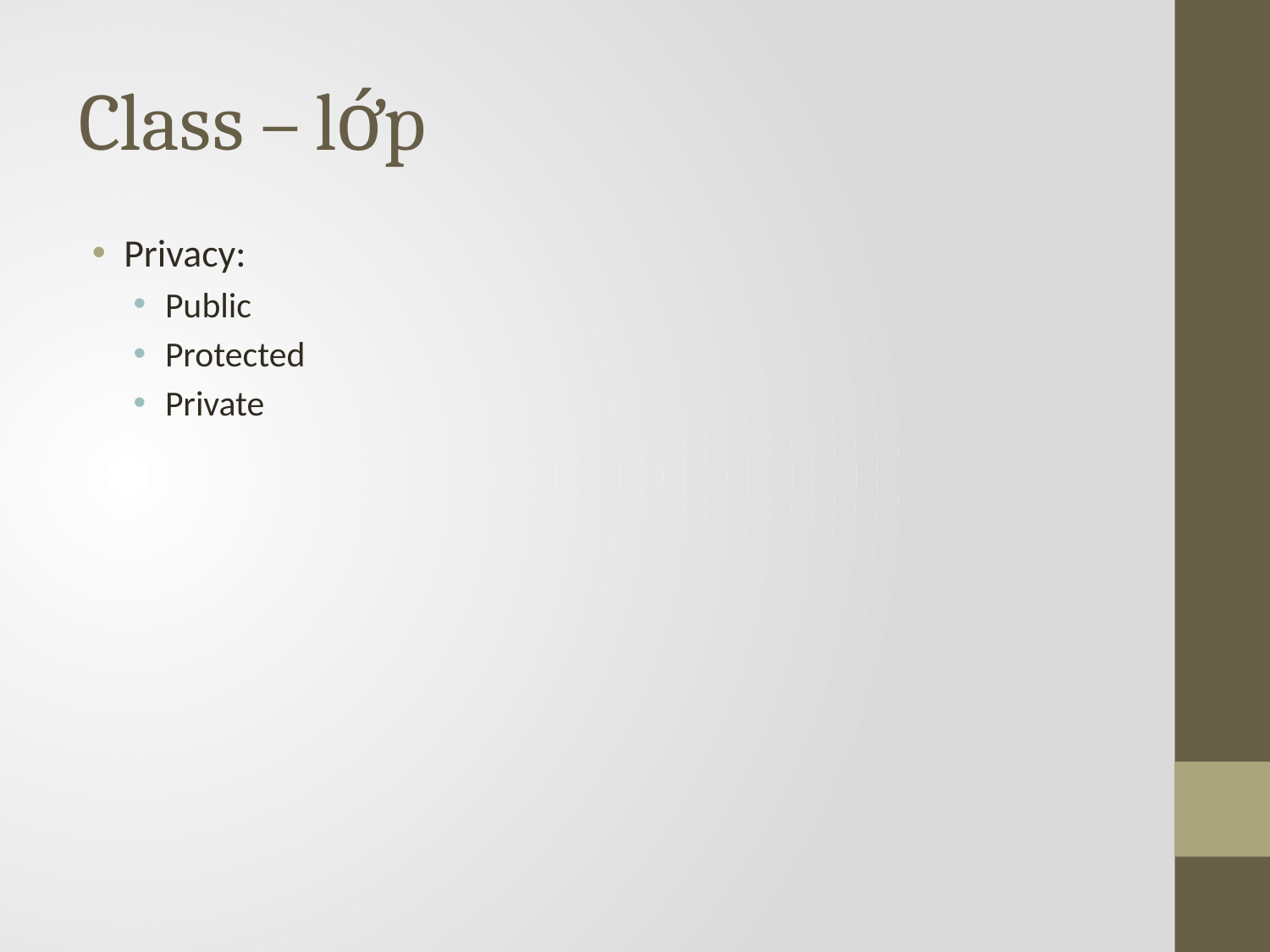

# Class – lớp
Privacy:
Public
Protected
Private